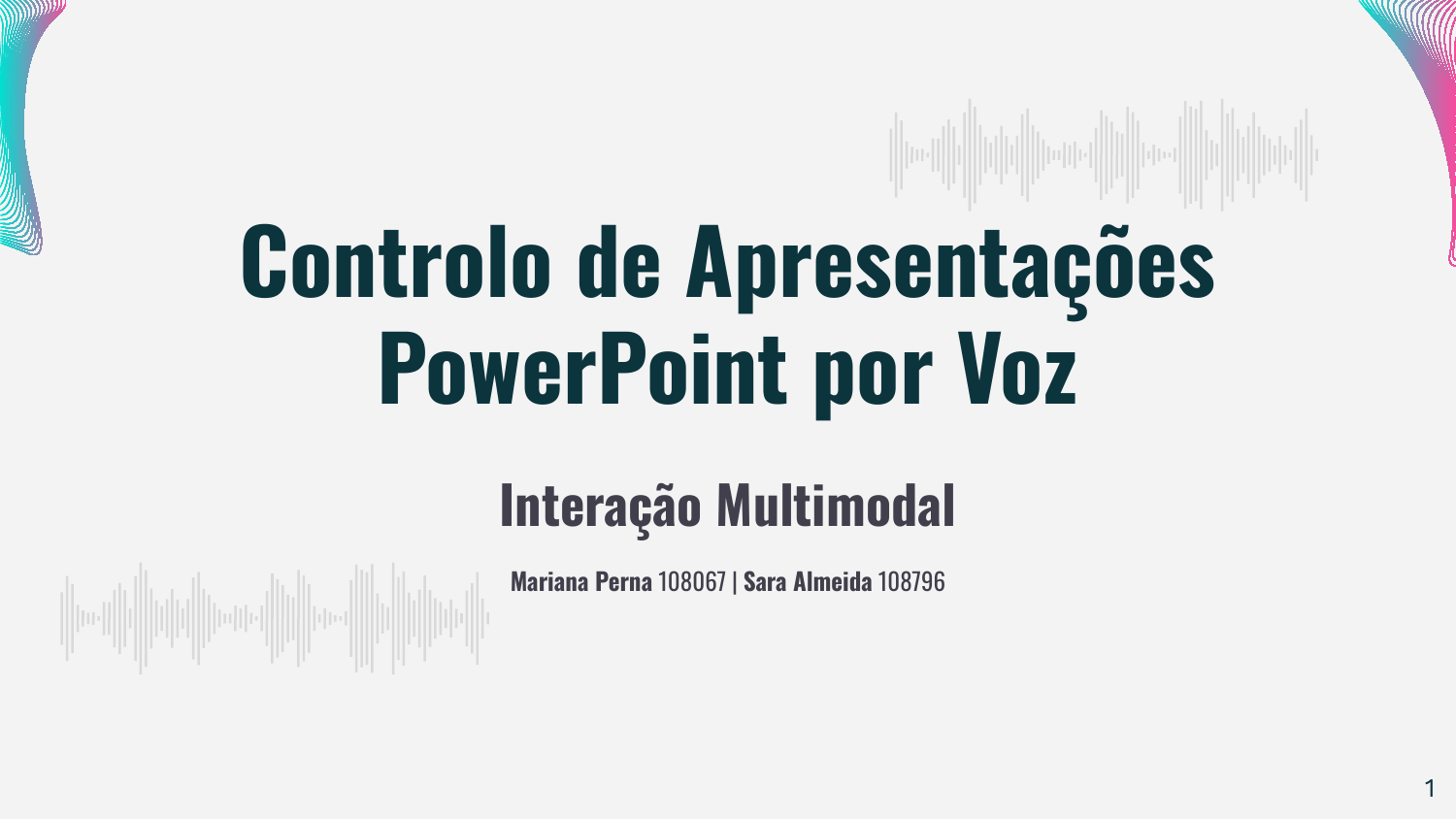

# Controlo de Apresentações PowerPoint por Voz
Interação Multimodal
Mariana Perna 108067 | Sara Almeida 108796

1